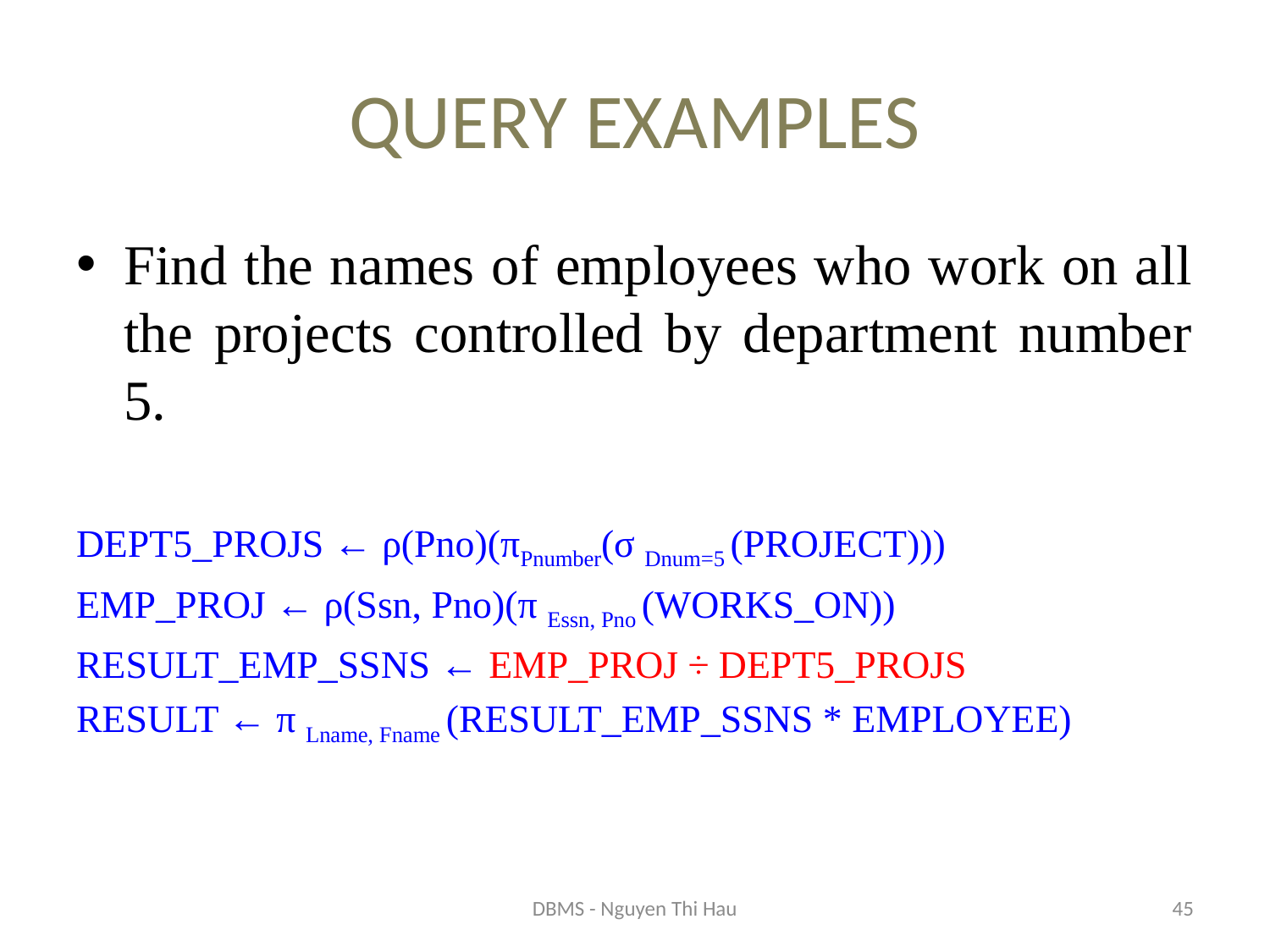

# QUERY EXAMPLES
Find the names of employees who work on all the projects controlled by department number 5.

DEPT5_PROJS ← ρ(Pno)(πPnumber(σ Dnum=5 (PROJECT)))
EMP_PROJ ← ρ(Ssn, Pno)(π Essn, Pno (WORKS_ON))
RESULT_EMP_SSNS ← EMP_PROJ ÷ DEPT5_PROJS
RESULT ← π Lname, Fname (RESULT_EMP_SSNS * EMPLOYEE)
DBMS - Nguyen Thi Hau
45